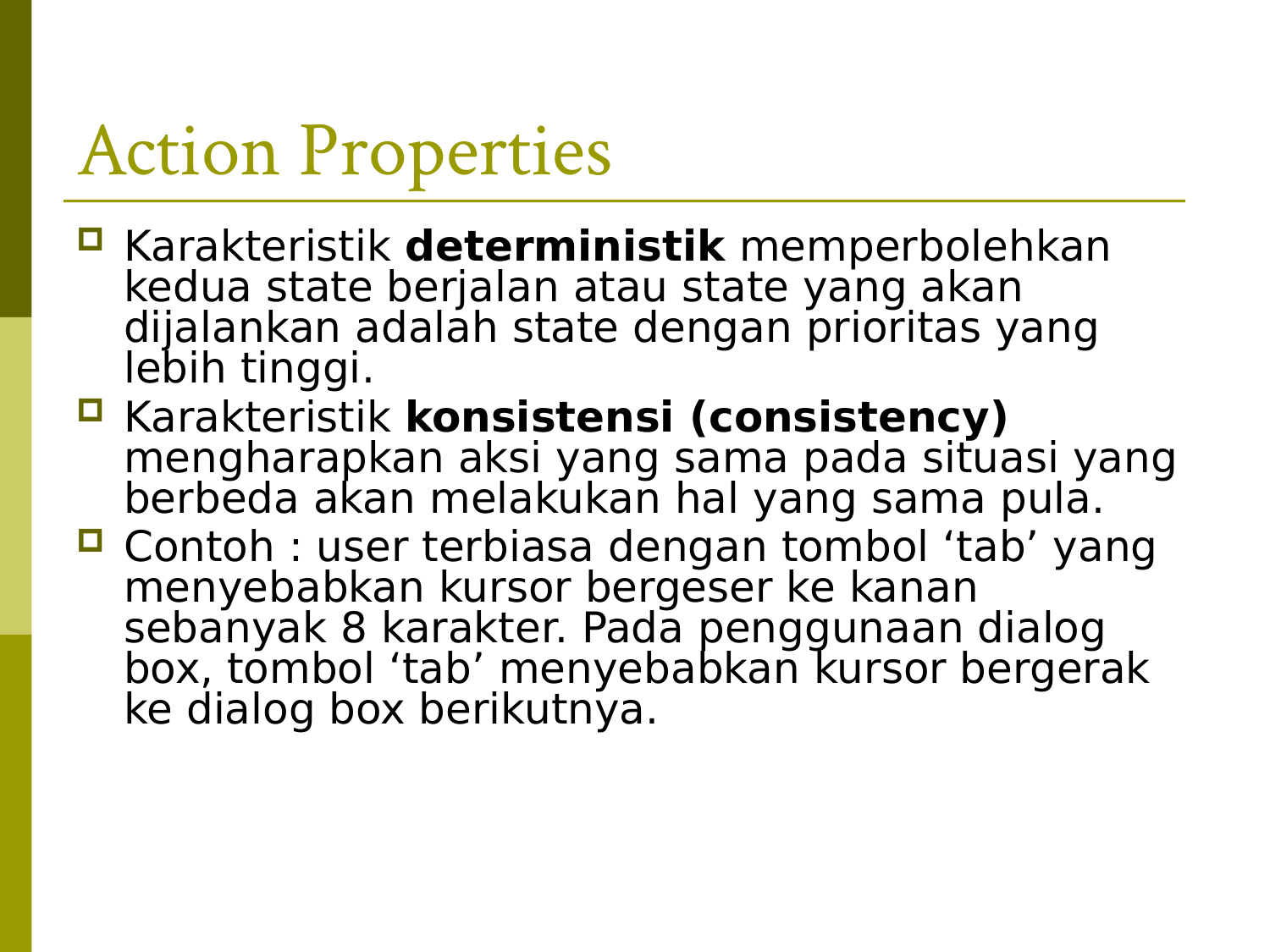

# Action Properties
Karakteristik deterministik memperbolehkan kedua state berjalan atau state yang akan dijalankan adalah state dengan prioritas yang lebih tinggi.
Karakteristik konsistensi (consistency) mengharapkan aksi yang sama pada situasi yang berbeda akan melakukan hal yang sama pula.
Contoh : user terbiasa dengan tombol ‘tab’ yang menyebabkan kursor bergeser ke kanan sebanyak 8 karakter. Pada penggunaan dialog box, tombol ‘tab’ menyebabkan kursor bergerak ke dialog box berikutnya.